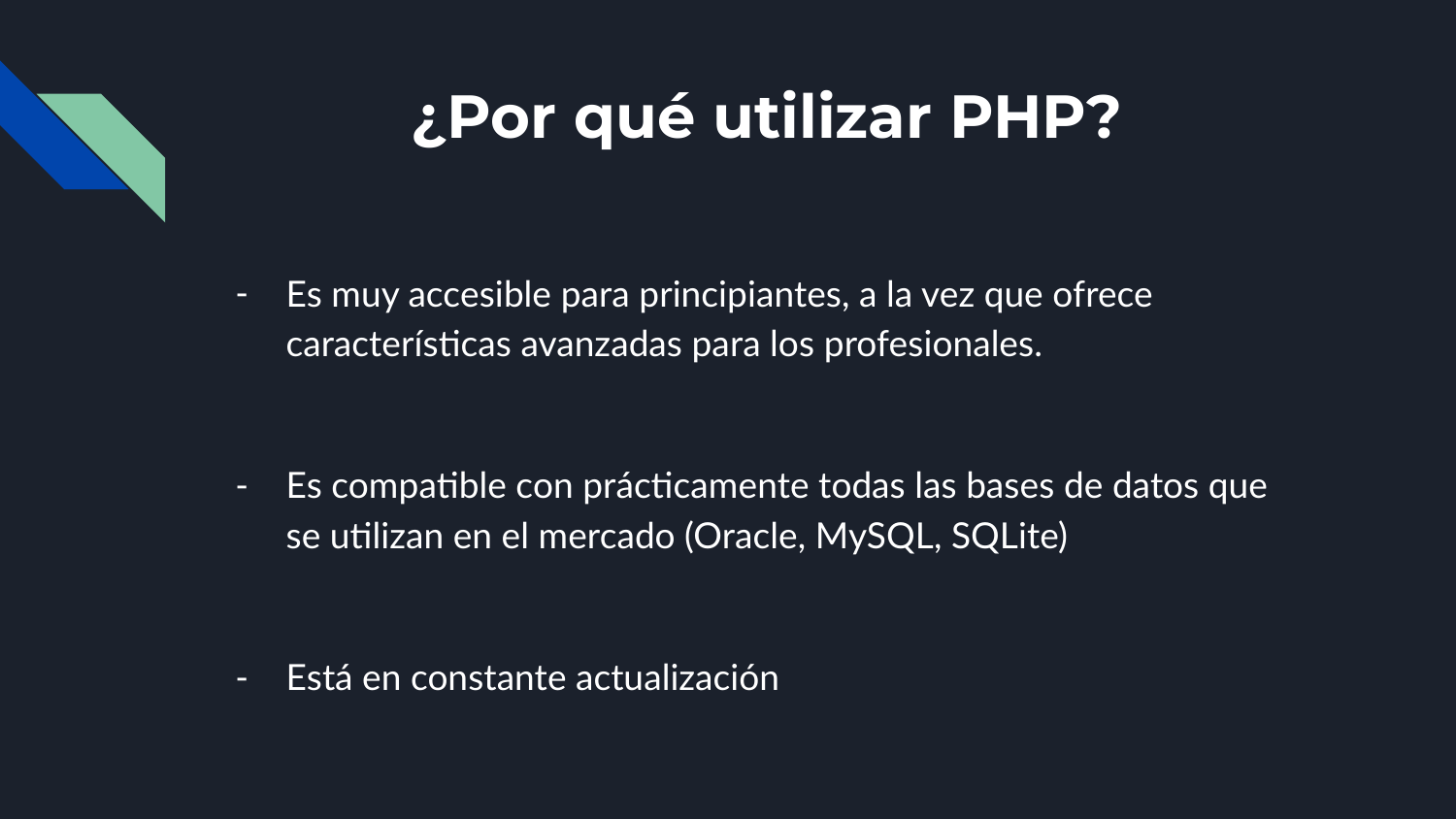

# ¿Por qué utilizar PHP?
Es muy accesible para principiantes, a la vez que ofrece características avanzadas para los profesionales.

Es compatible con prácticamente todas las bases de datos que se utilizan en el mercado (Oracle, MySQL, SQLite)

Está en constante actualización